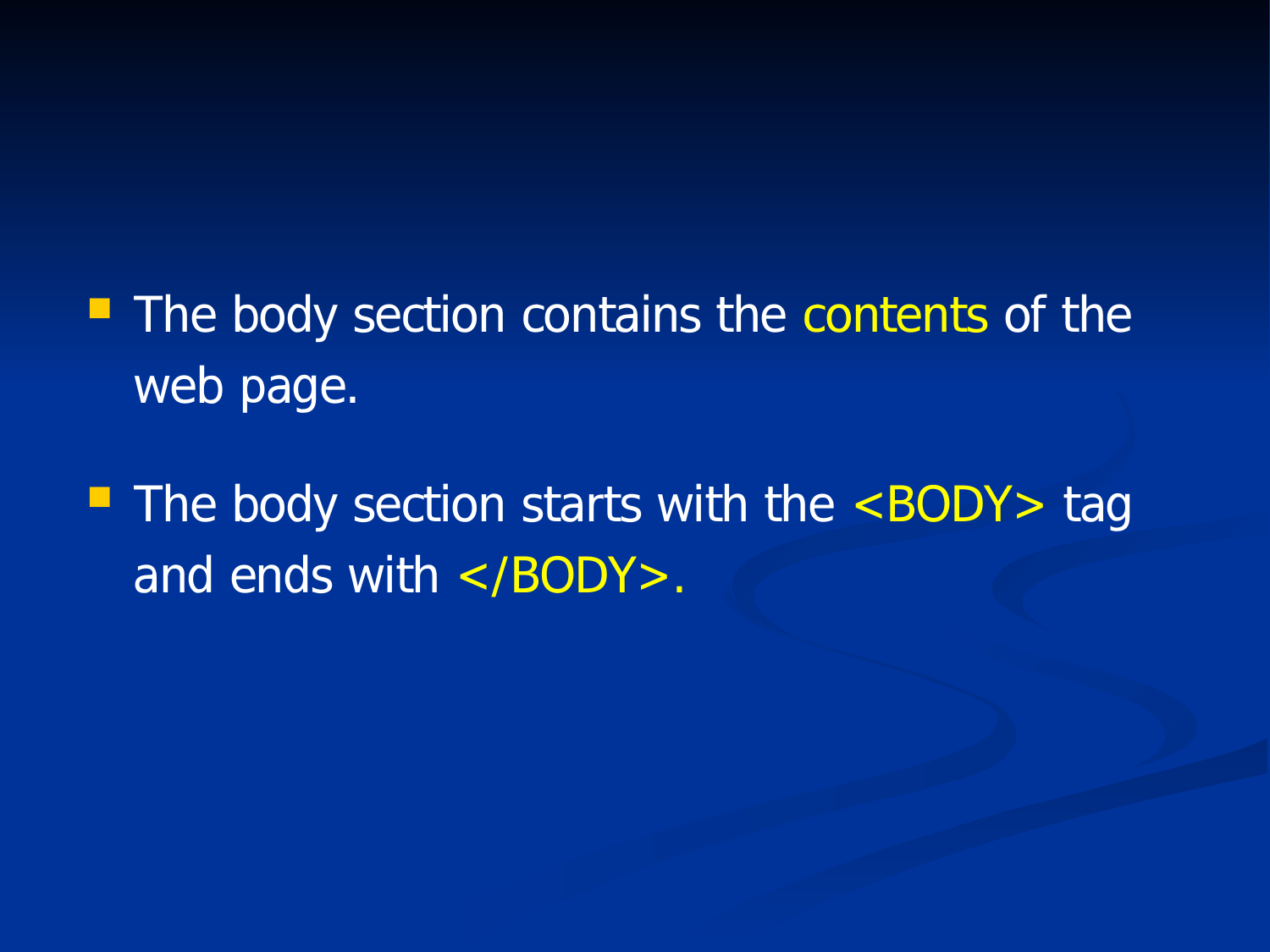

The body section contains the contents of the web page.
The body section starts with the <BODY> tag and ends with </BODY>.